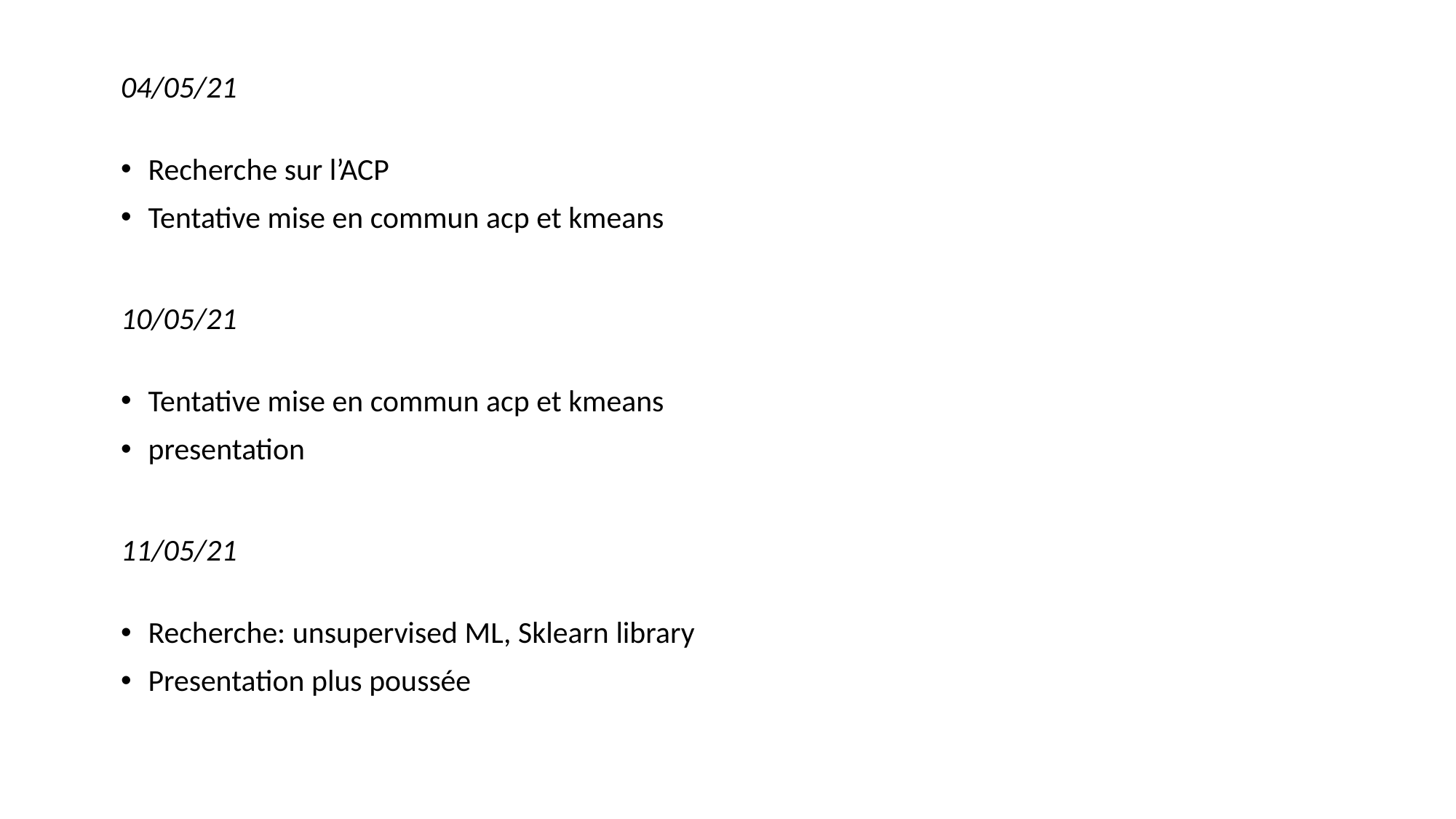

04/05/21
Recherche sur l’ACP
Tentative mise en commun acp et kmeans
10/05/21
Tentative mise en commun acp et kmeans
presentation
11/05/21
Recherche: unsupervised ML, Sklearn library
Presentation plus poussée